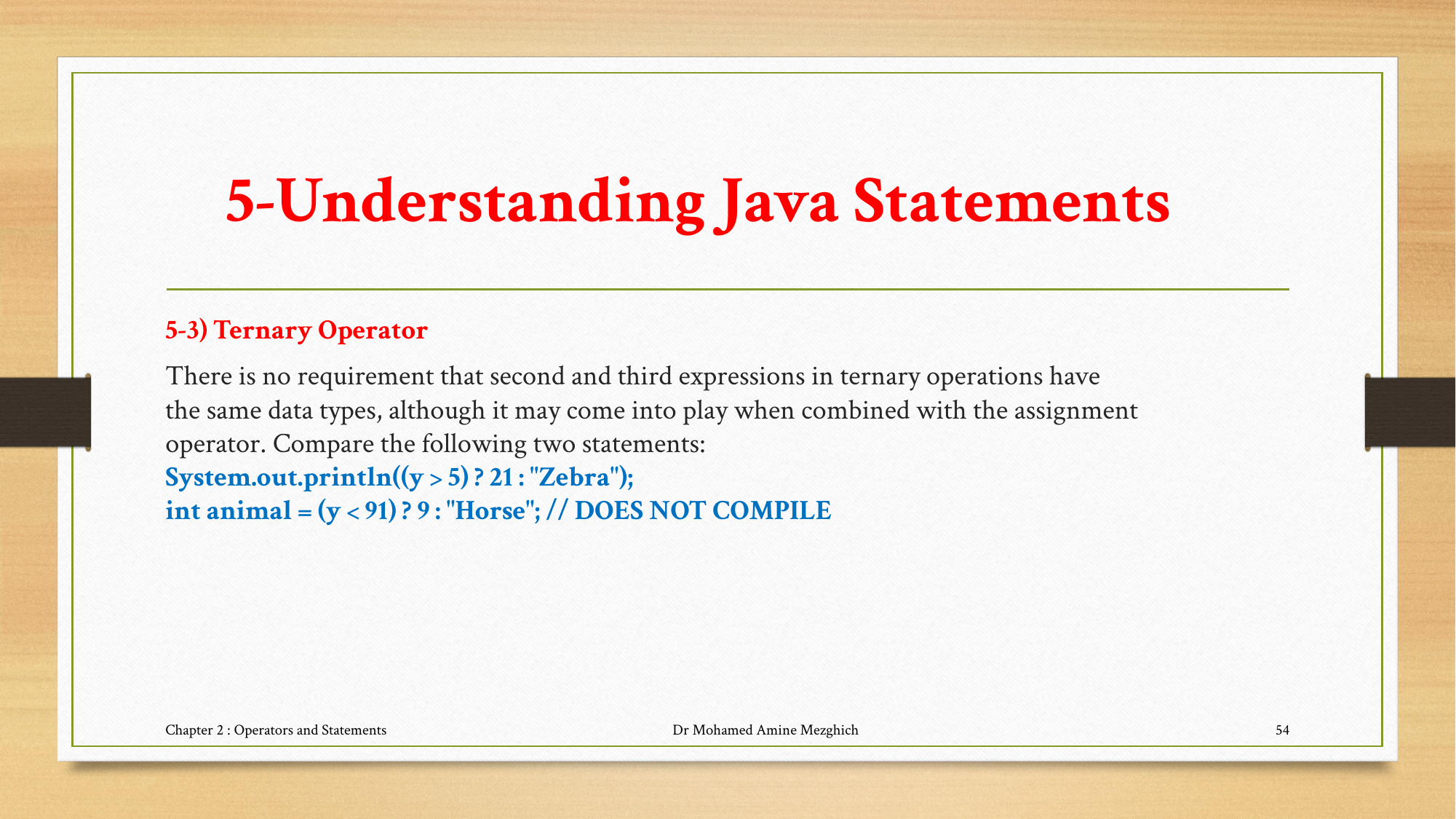

# 5-Understanding Java Statements
5-3) Ternary Operator
There is no requirement that second and third expressions in ternary operations have
the same data types, although it may come into play when combined with the assignment
operator. Compare the following two statements:
System.out.println((y > 5) ? 21 : "Zebra");
int animal = (y < 91) ? 9 : "Horse"; // DOES NOT COMPILE
Chapter 2 : Operators and Statements                                                                                   Dr Mohamed Amine Mezghich
54